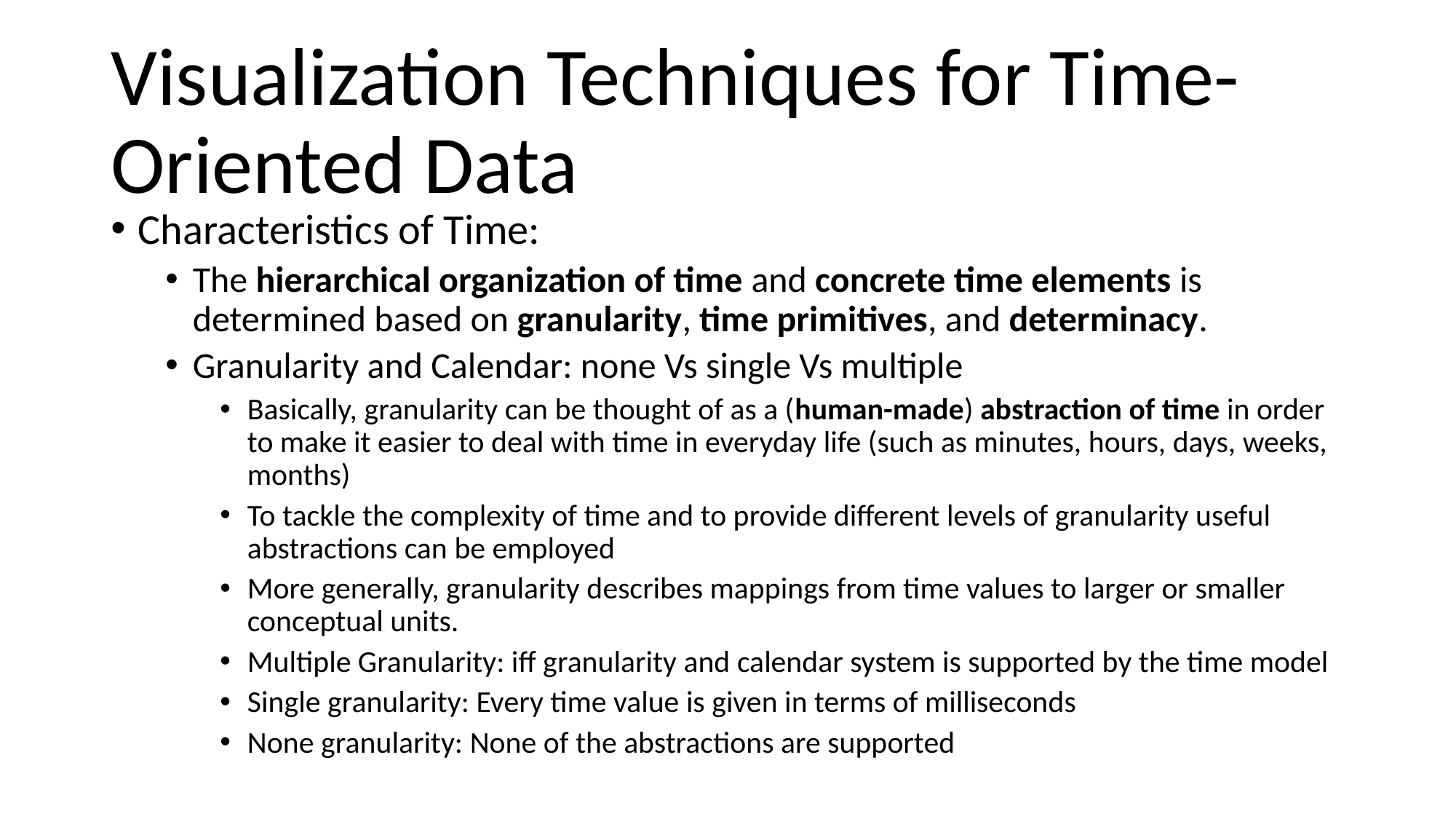

# Visualization Techniques for Time-Oriented Data
Characteristics of Time:
The hierarchical organization of time and concrete time elements is determined based on granularity, time primitives, and determinacy.
Granularity and Calendar: none Vs single Vs multiple
Basically, granularity can be thought of as a (human-made) abstraction of time in order to make it easier to deal with time in everyday life (such as minutes, hours, days, weeks, months)
To tackle the complexity of time and to provide different levels of granularity useful abstractions can be employed
More generally, granularity describes mappings from time values to larger or smaller conceptual units.
Multiple Granularity: iff granularity and calendar system is supported by the time model
Single granularity: Every time value is given in terms of milliseconds
None granularity: None of the abstractions are supported